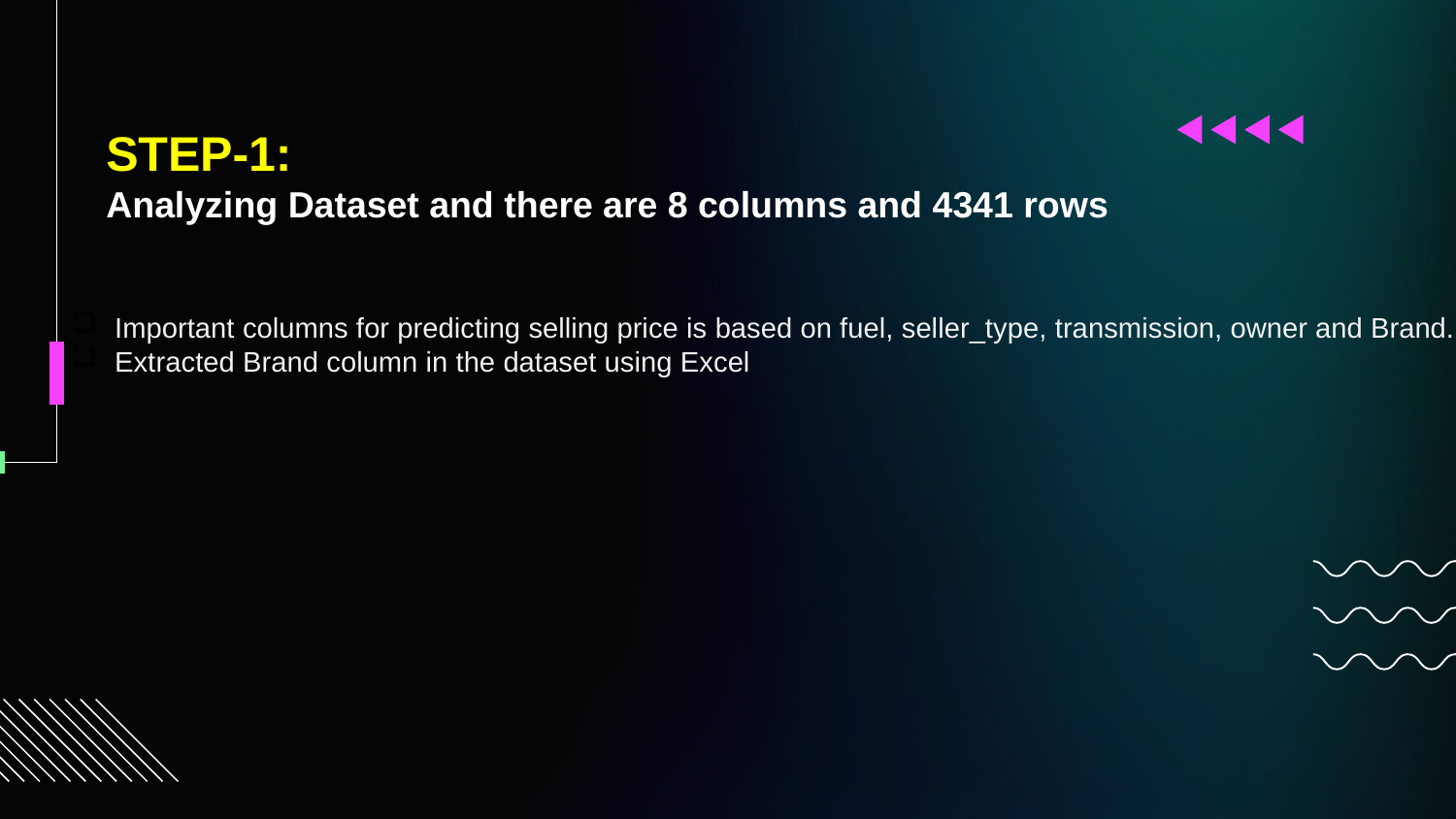

STEP-1:
Analyzing Dataset and there are 8 columns and 4341 rows

 Important columns for predicting selling price is based on fuel, seller_type, transmission, owner and Brand.
 Extracted Brand column in the dataset using Excel